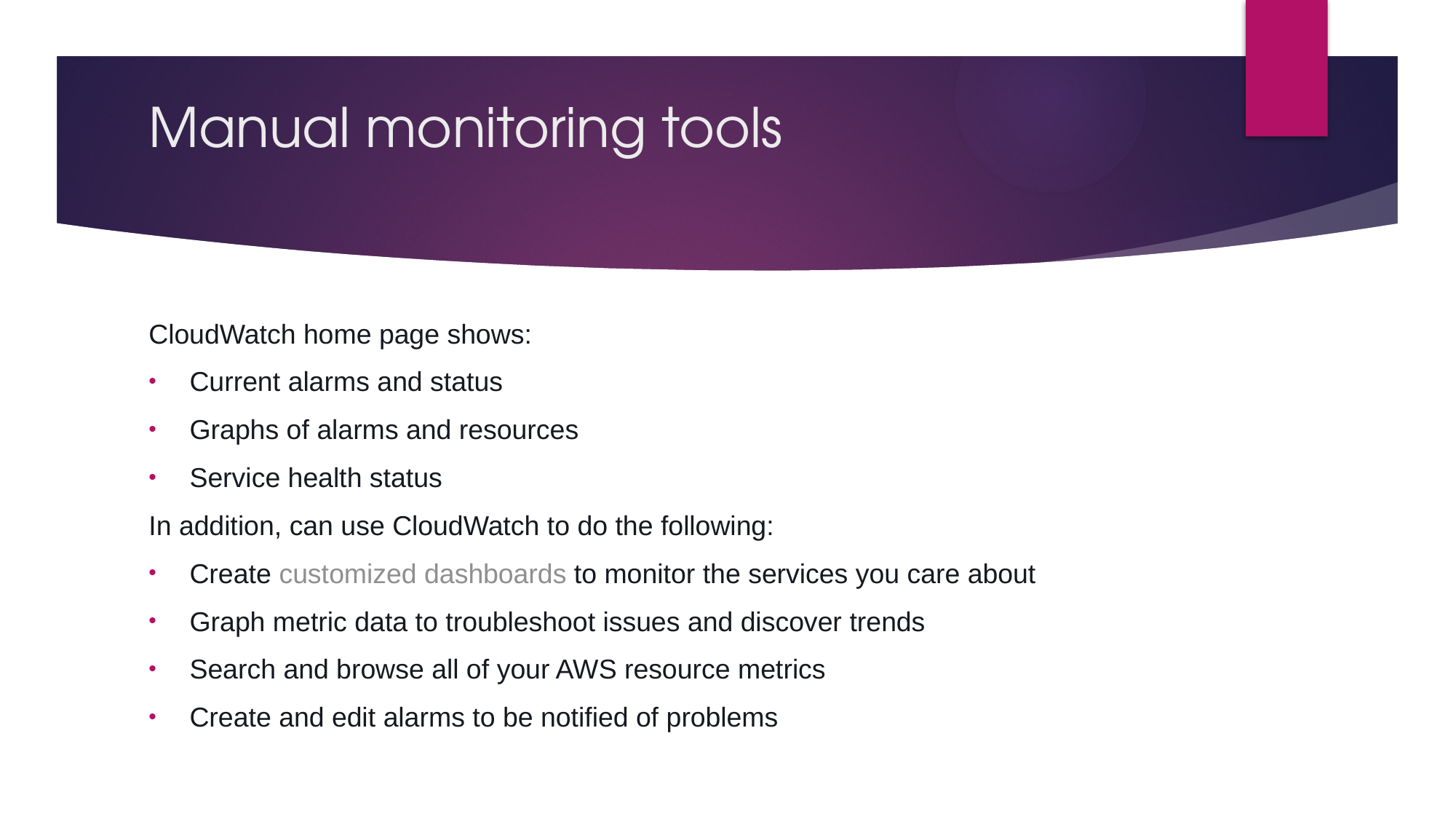

# Manual monitoring tools
CloudWatch home page shows:
Current alarms and status
Graphs of alarms and resources
Service health status
In addition, can use CloudWatch to do the following:
Create customized dashboards to monitor the services you care about
Graph metric data to troubleshoot issues and discover trends
Search and browse all of your AWS resource metrics
Create and edit alarms to be notified of problems